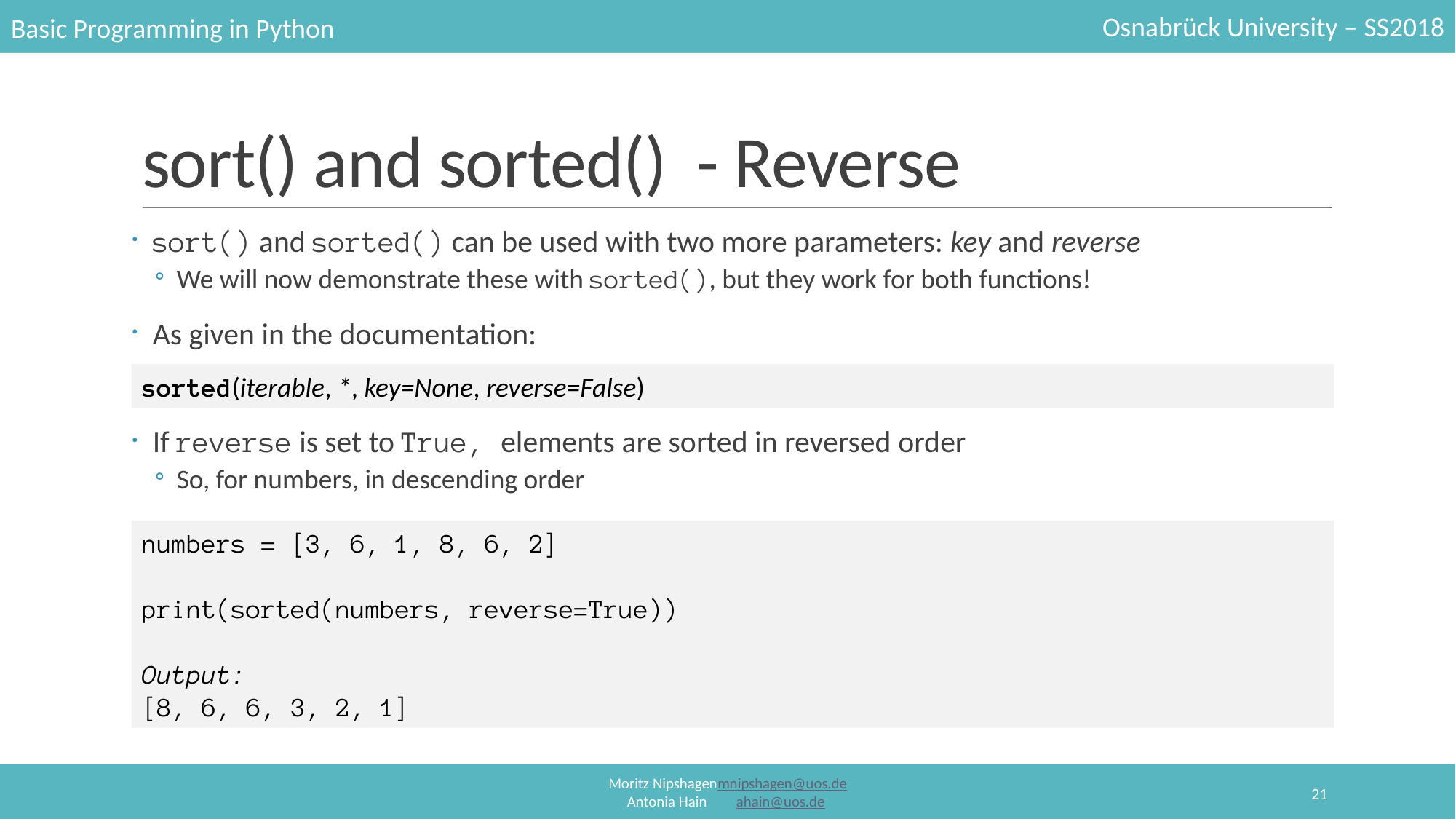

# sort() and sorted()  - Reverse
sort() and sorted() can be used with two more parameters: key and reverse
We will now demonstrate these with sorted(), but they work for both functions!
As given in the documentation:

If reverse is set to True, elements are sorted in reversed order
So, for numbers, in descending order

sorted(iterable, *, key=None, reverse=False)
numbers = [3, 6, 1, 8, 6, 2]

print(sorted(numbers, reverse=True))

Output:
[8, 6, 6, 3, 2, 1]
21